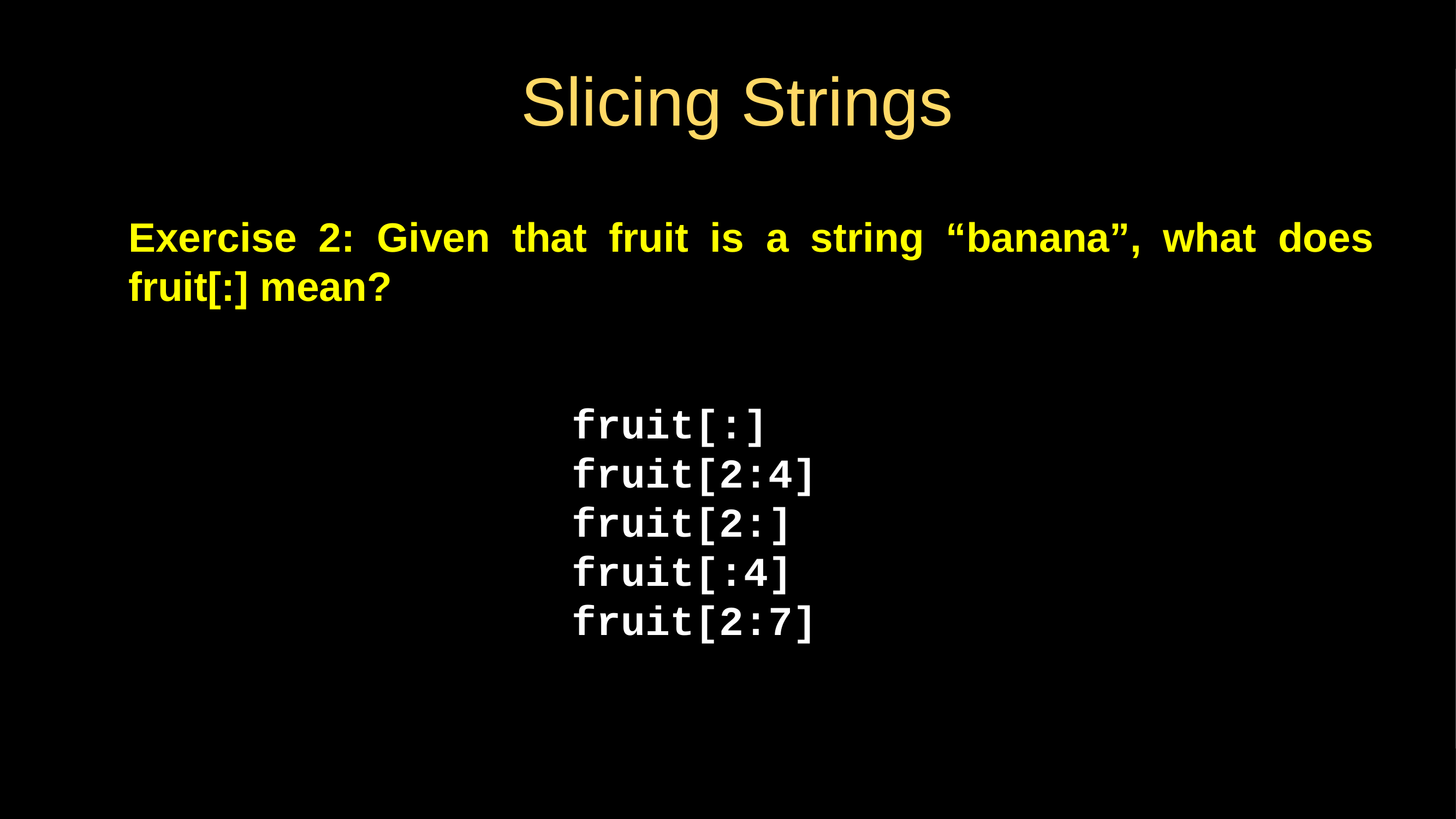

# Slicing Strings
Exercise 2: Given that fruit is a string “banana”, what does fruit[:] mean?
fruit[:]
fruit[2:4]
fruit[2:]
fruit[:4]
fruit[2:7]